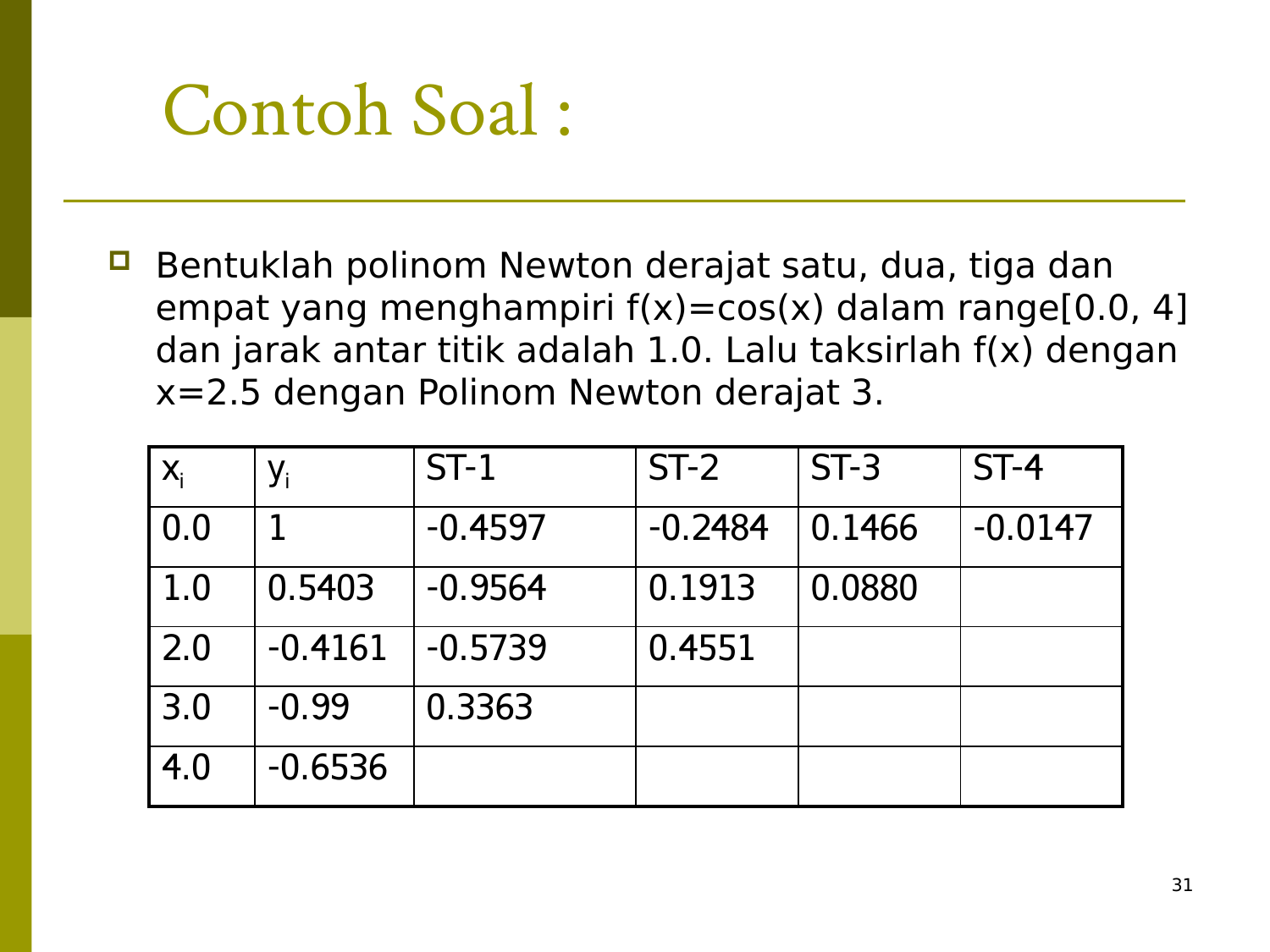

Contoh Soal :
Bentuklah polinom Newton derajat satu, dua, tiga dan empat yang menghampiri f(x)=cos(x) dalam range[0.0, 4] dan jarak antar titik adalah 1.0. Lalu taksirlah f(x) dengan x=2.5 dengan Polinom Newton derajat 3.
| xi | yi | ST-1 | ST-2 | ST-3 | ST-4 |
| --- | --- | --- | --- | --- | --- |
| 0.0 | 1 | -0.4597 | -0.2484 | 0.1466 | -0.0147 |
| 1.0 | 0.5403 | -0.9564 | 0.1913 | 0.0880 |  |
| 2.0 | -0.4161 | -0.5739 | 0.4551 |  |  |
| 3.0 | -0.99 | 0.3363 |  |  |  |
| 4.0 | -0.6536 |  |  |  |  |
31